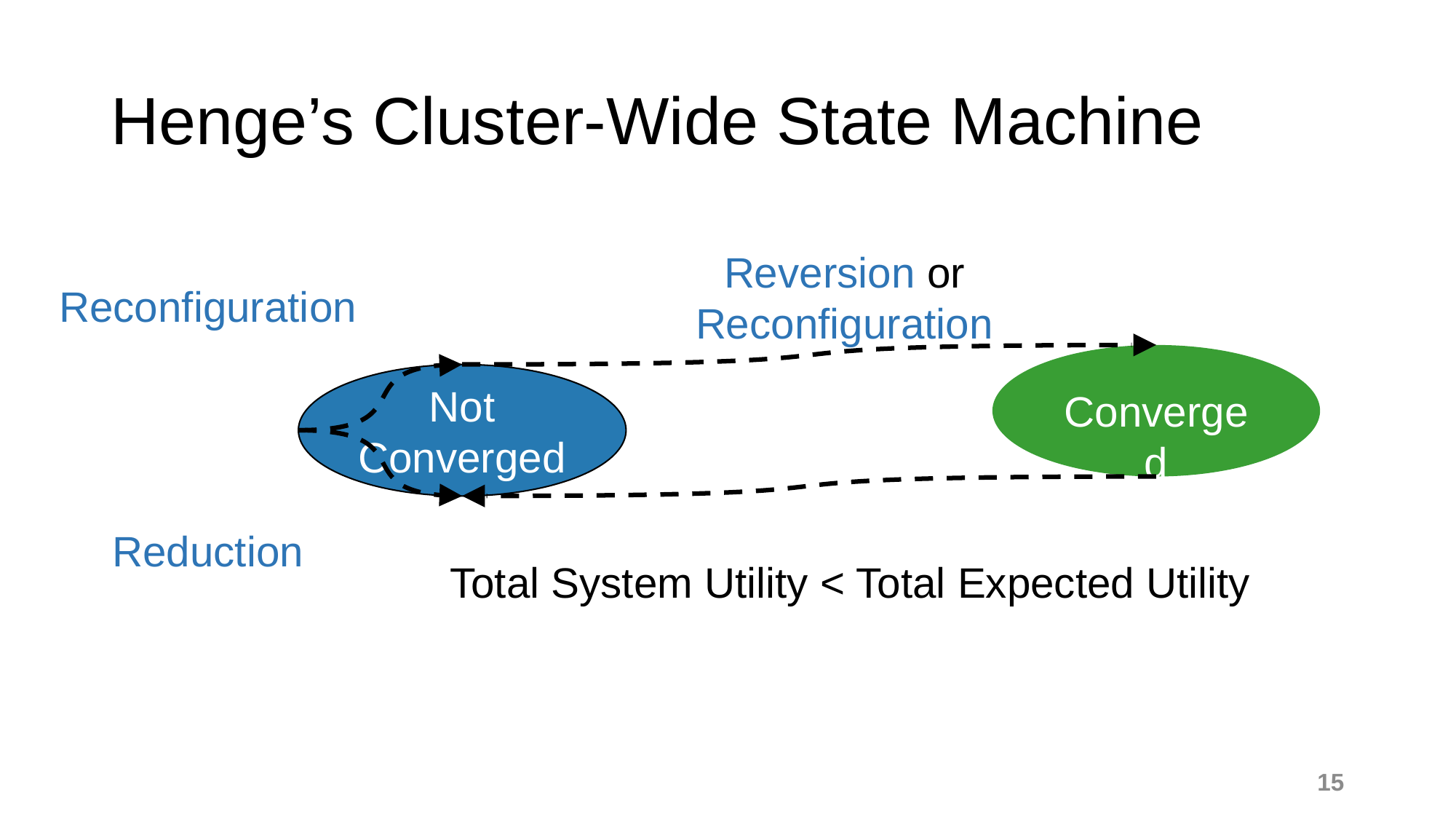

# Henge’s Cluster-Wide State Machine
Reversion or Reconfiguration
Reconfiguration
Reduction

Not
Converged
Converged
 Total System Utility < Total Expected Utility
15